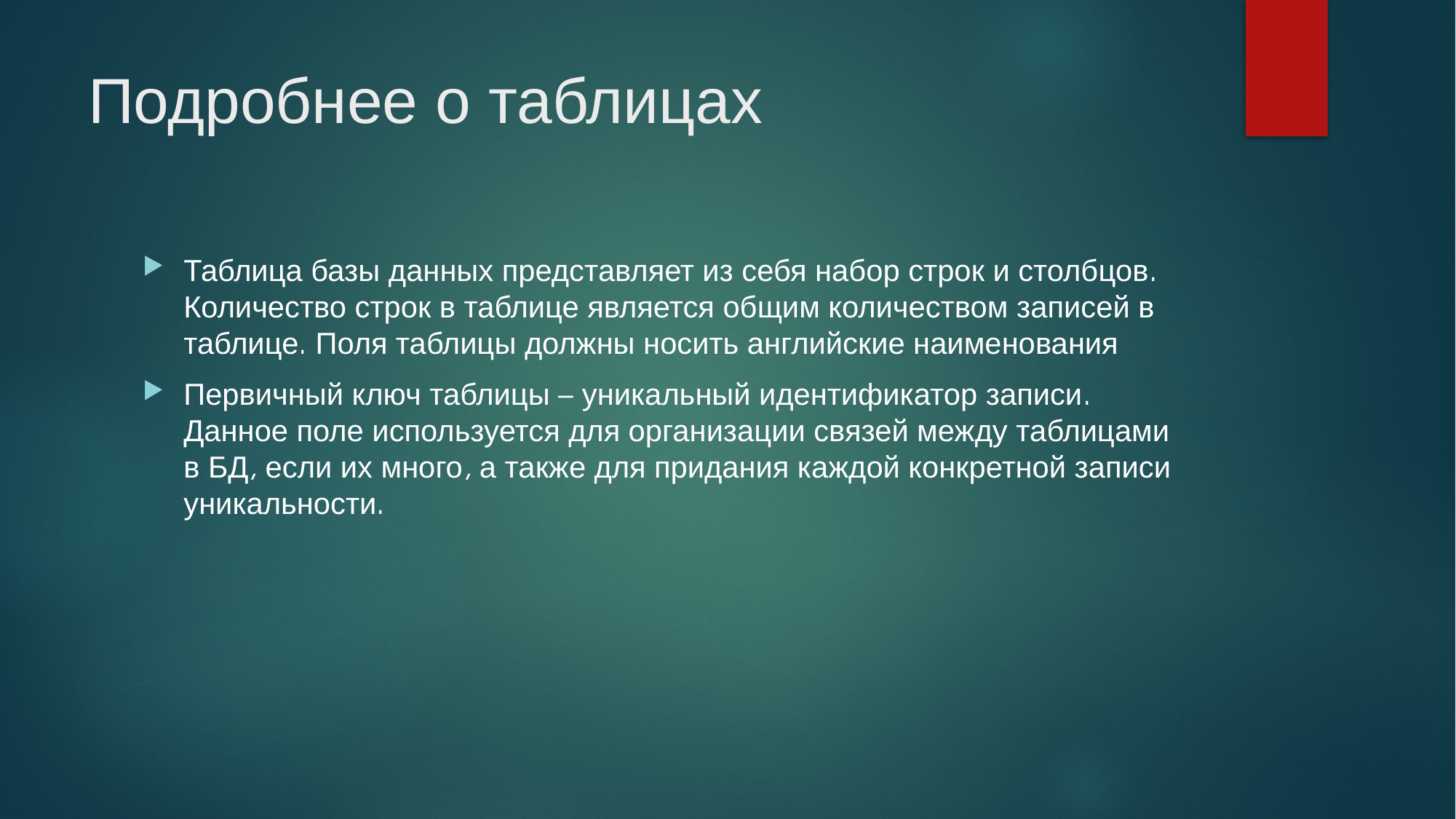

# Подробнее о таблицах
Таблица базы данных представляет из себя набор строк и столбцов. Количество строк в таблице является общим количеством записей в таблице. Поля таблицы должны носить английские наименования
Первичный ключ таблицы – уникальный идентификатор записи. Данное поле используется для организации связей между таблицами в БД, если их много, а также для придания каждой конкретной записи уникальности.